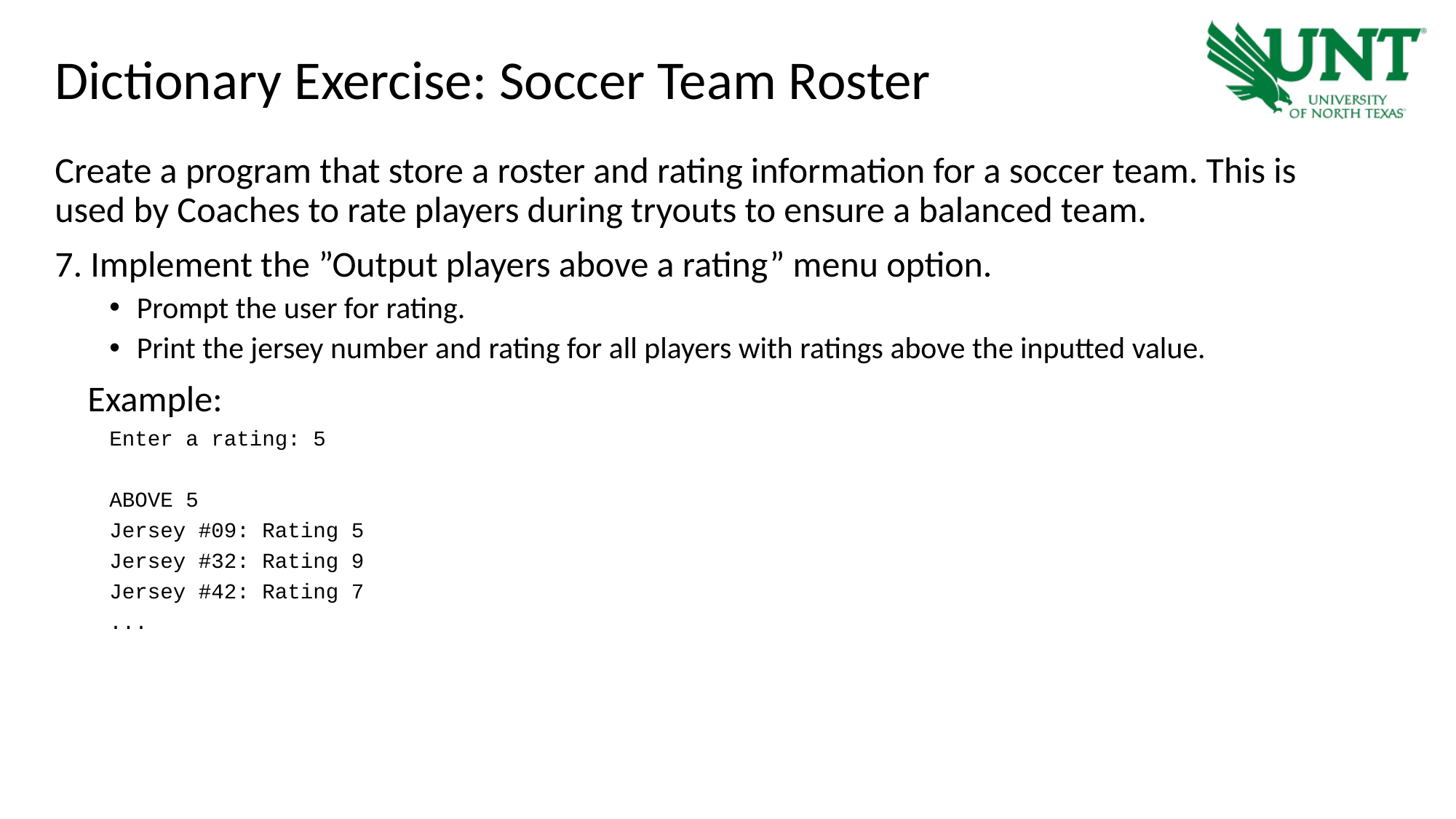

# Dictionary Exercise: Soccer Team Roster
Create a program that store a roster and rating information for a soccer team. This is used by Coaches to rate players during tryouts to ensure a balanced team.
7. Implement the ”Output players above a rating” menu option.
Prompt the user for rating.
Print the jersey number and rating for all players with ratings above the inputted value.
    Example:
Enter a rating: 5

ABOVE 5
Jersey #09: Rating 5
Jersey #32: Rating 9
Jersey #42: Rating 7
...